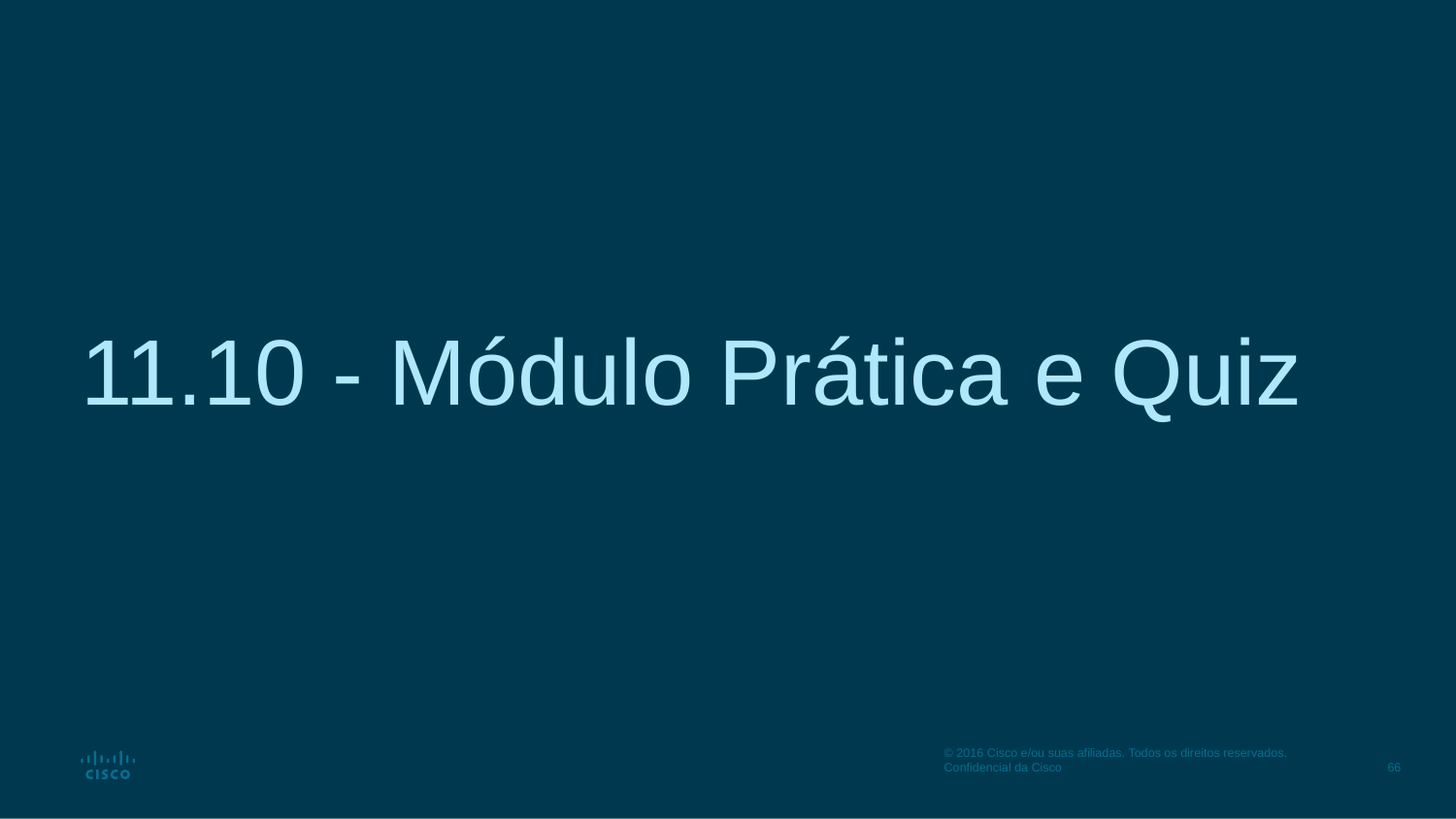

# 11.10 - Módulo Prática e Quiz